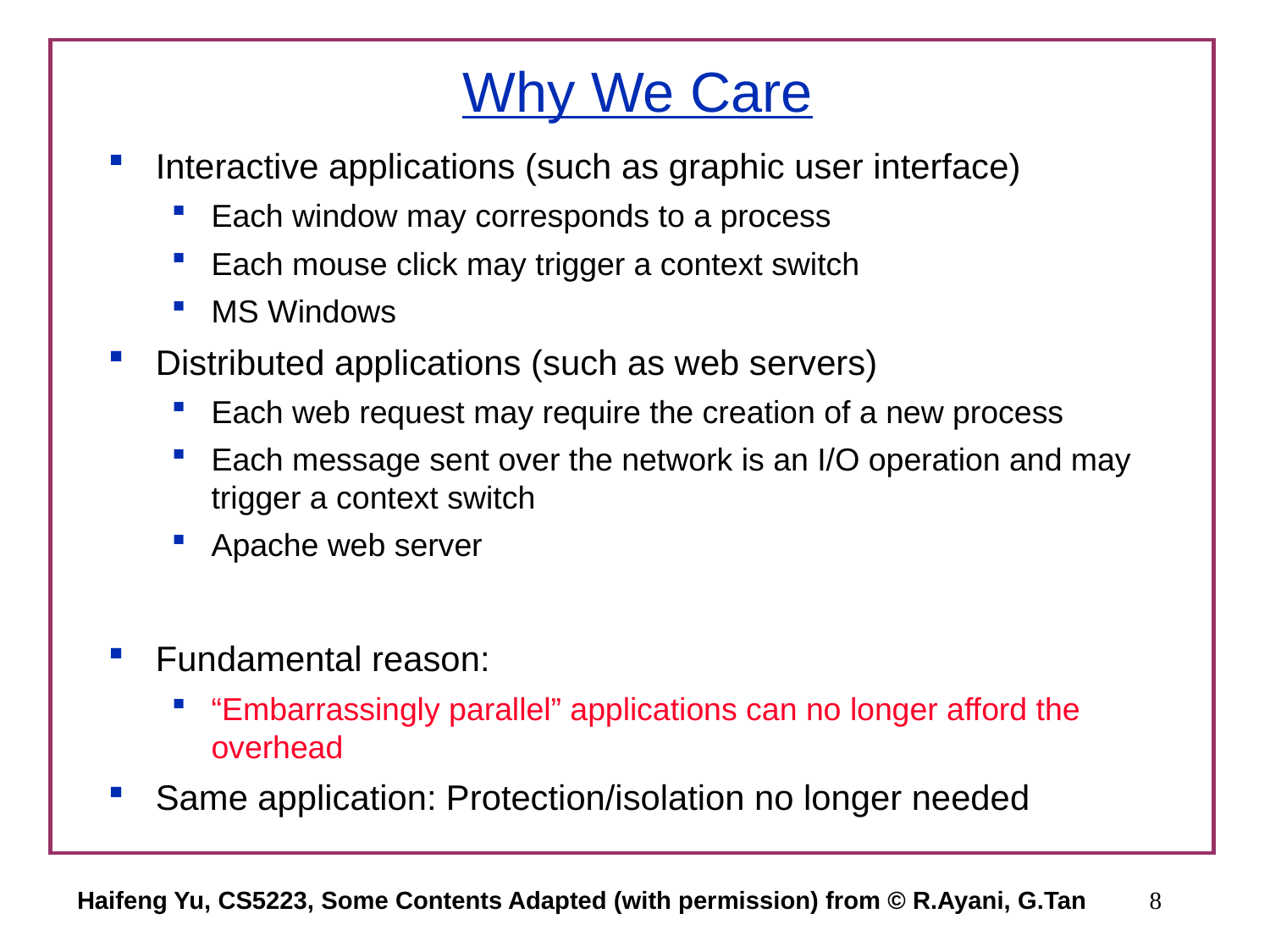

# Why We Care
Interactive applications (such as graphic user interface)
Each window may corresponds to a process
Each mouse click may trigger a context switch
MS Windows
Distributed applications (such as web servers)
Each web request may require the creation of a new process
Each message sent over the network is an I/O operation and may trigger a context switch
Apache web server

Fundamental reason:
“Embarrassingly parallel” applications can no longer afford the overhead
Same application: Protection/isolation no longer needed
Haifeng Yu, CS5223, Some Contents Adapted (with permission) from © R.Ayani, G.Tan
8